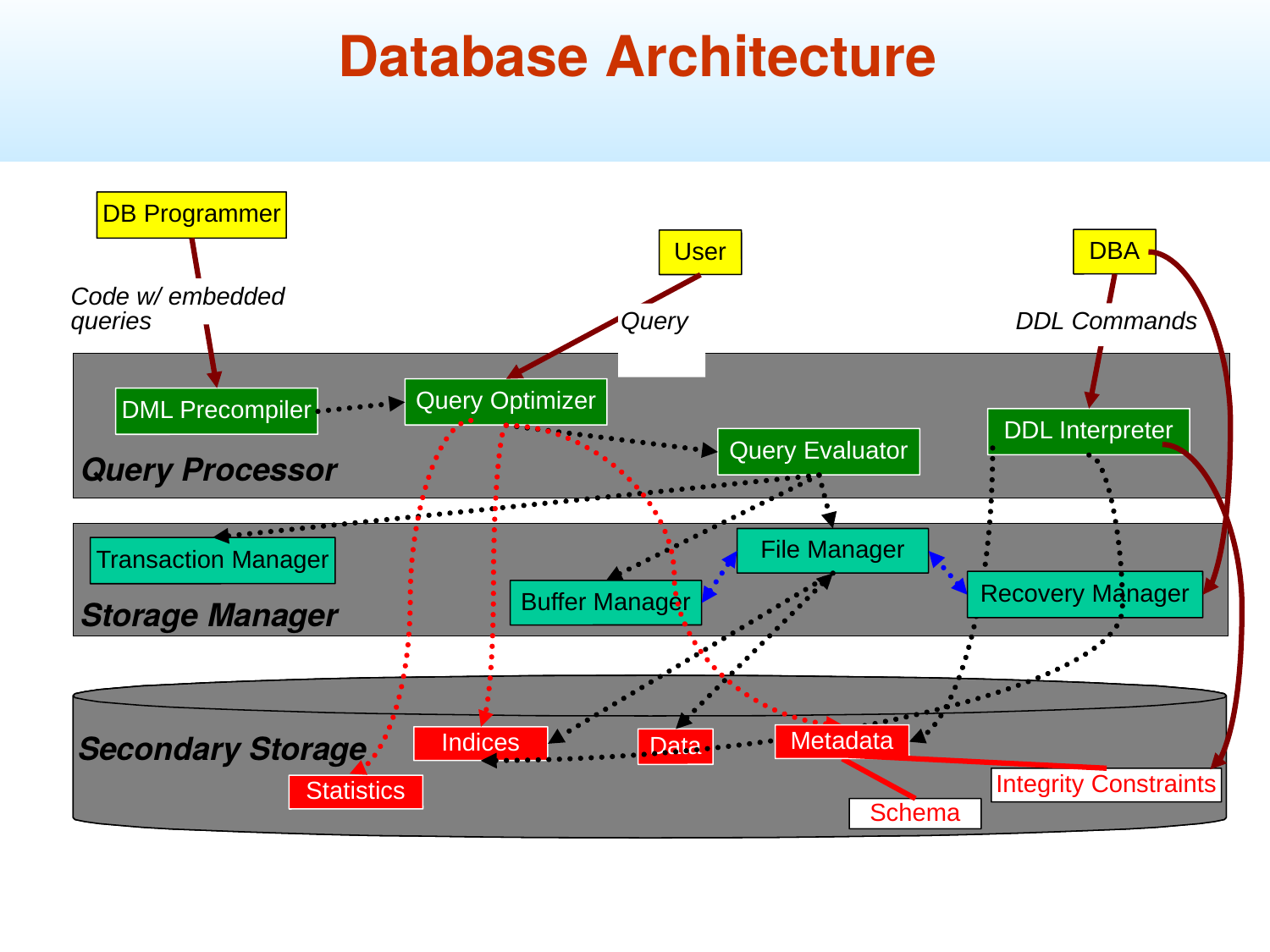

Database Architecture

DB Programmer

DBA

User

Code w/ embedded queries

DDL Commands

Query

Query Optimizer

DML Precompiler

DDL Interpreter

Query Evaluator

Query Processor

Transaction Manager

File Manager

Recovery Manager

Buffer Manager
Storage Manager

Metadata

Indices

Secondary Storage
Data

Integrity Constraints

Statistics

Schema

33